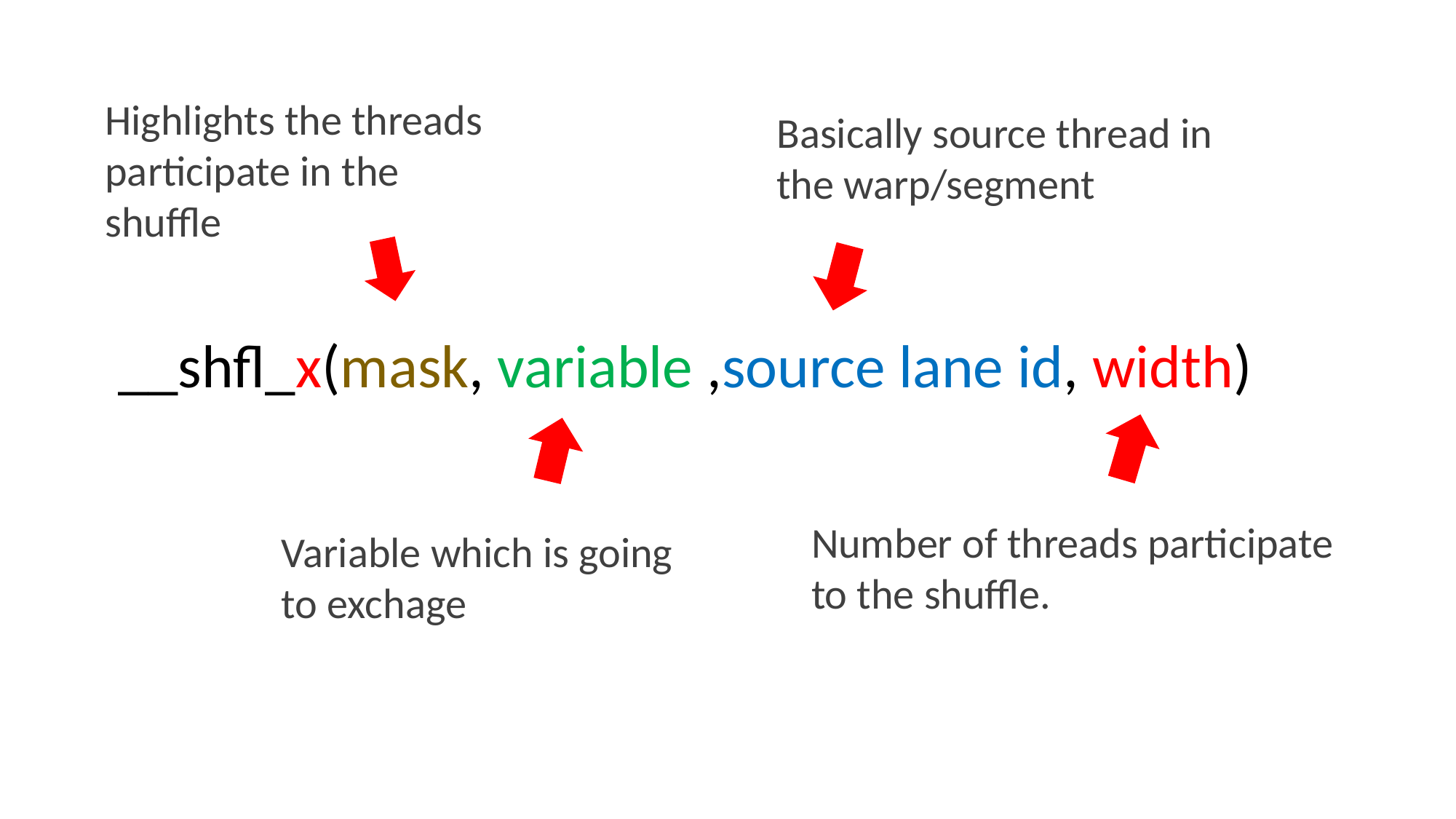

Highlights the threads participate in the shuffle
Basically source thread in the warp/segment

__shfl_x(mask, variable ,source lane id, width)

Number of threads participate to the shuffle.
Variable which is going to exchage